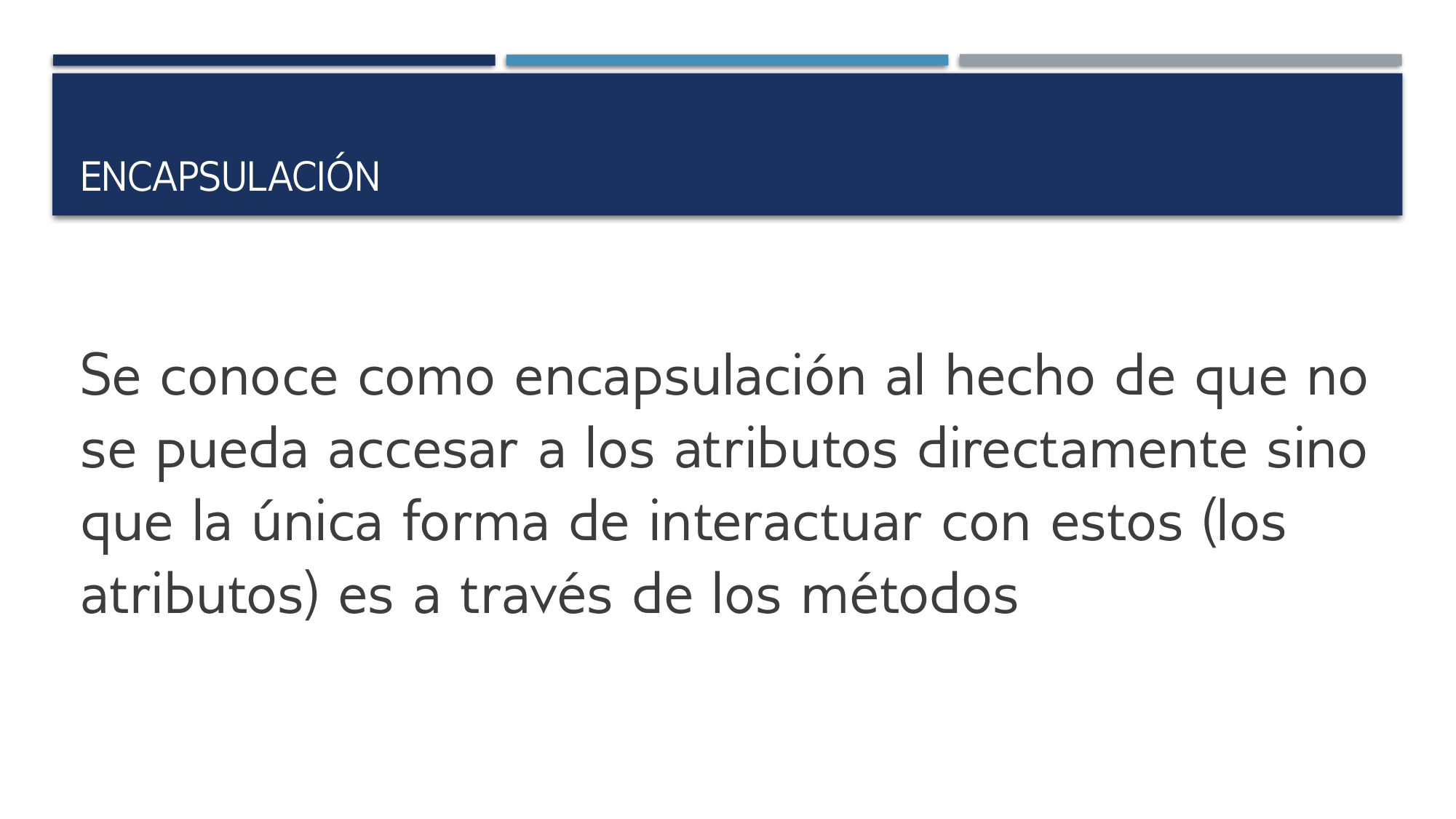

# Encapsulación
Se conoce como encapsulación al hecho de que no se pueda accesar a los atributos directamente sino que la única forma de interactuar con estos (los atributos) es a través de los métodos